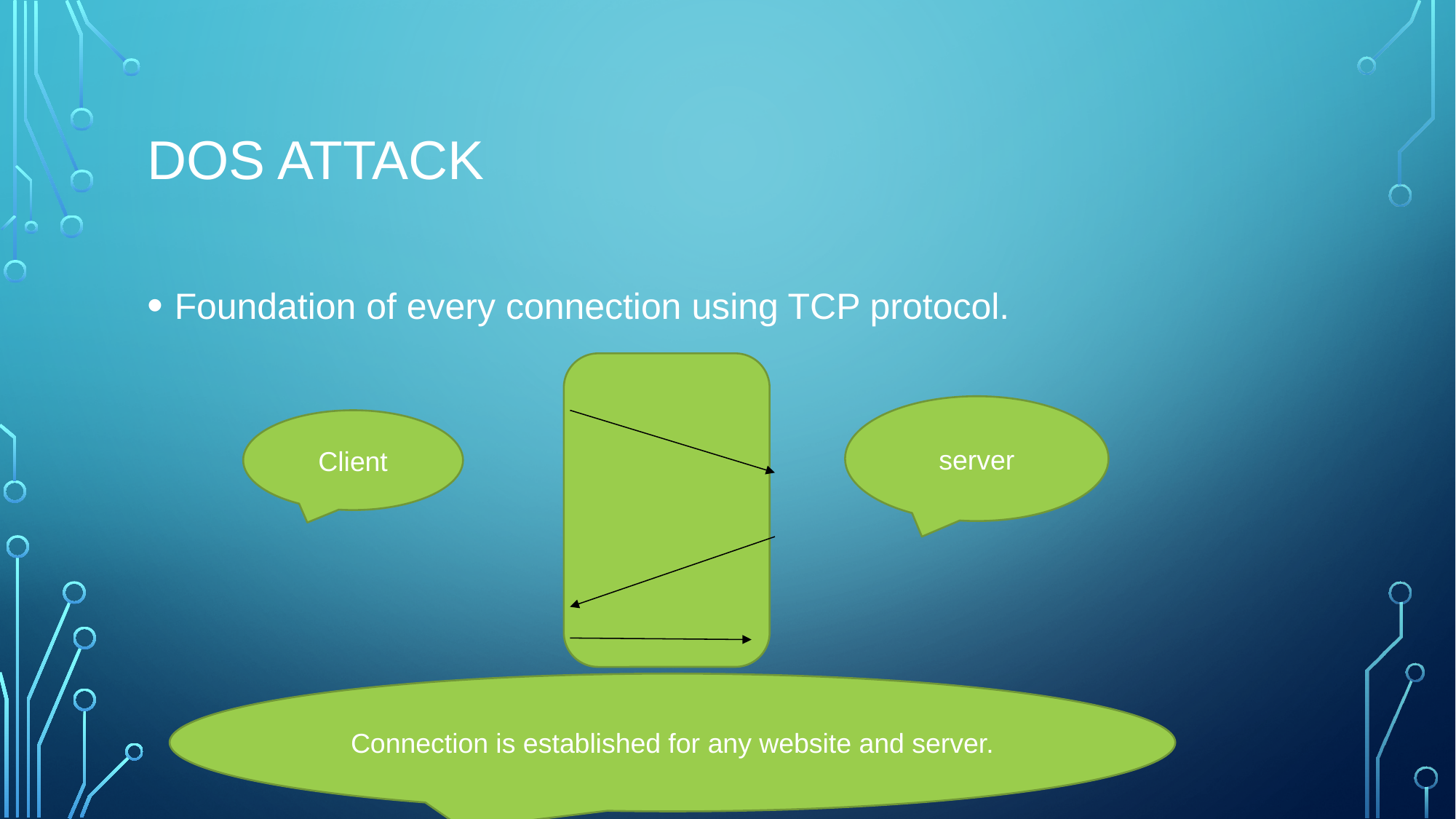

# Dos attack
Foundation of every connection using TCP protocol.

server
Client
Connection is established for any website and server.